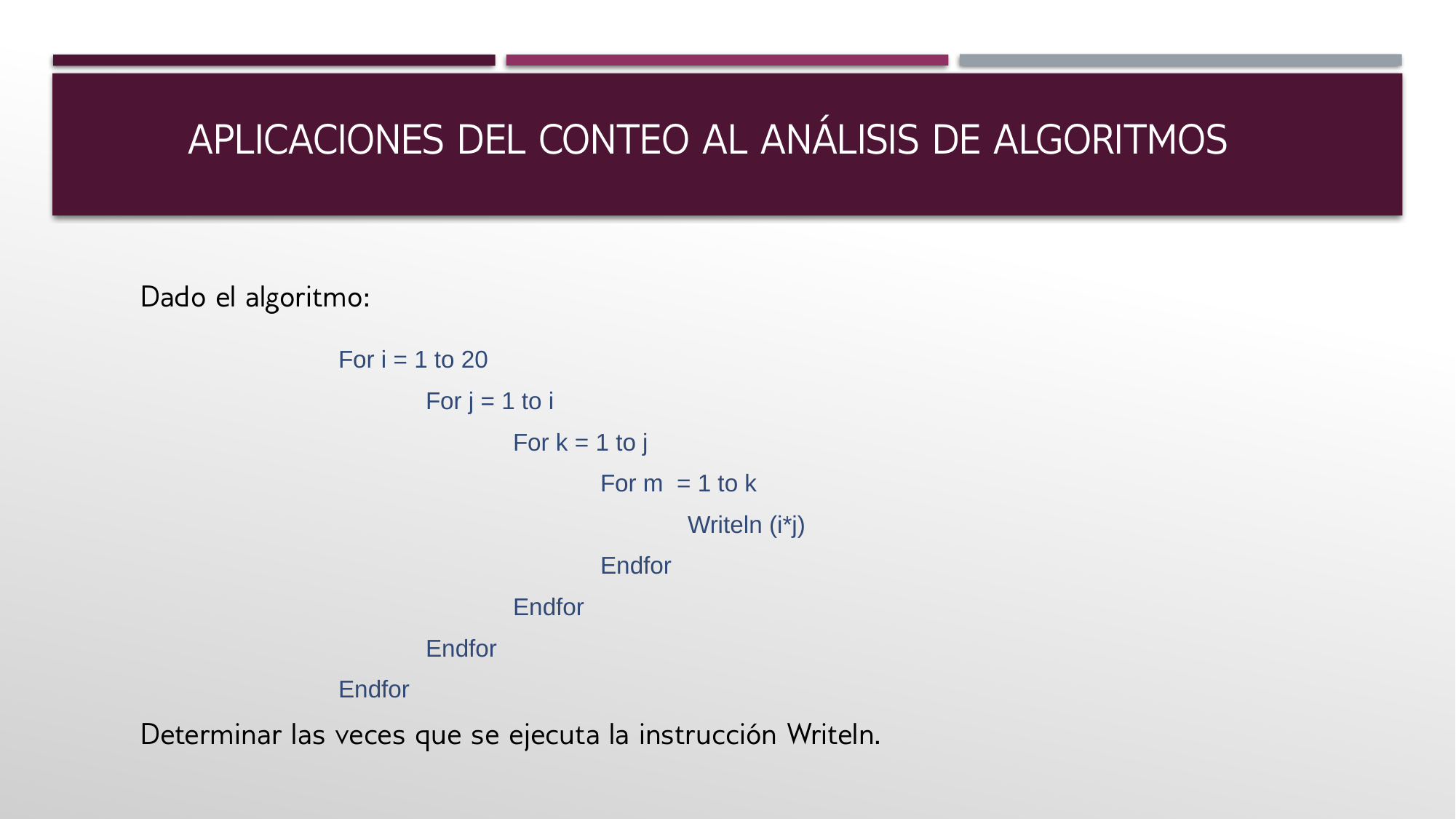

# Aplicaciones del conteo al análisis de algoritmos
Dado el algoritmo:
For i = 1 to 20
	For j = 1 to i
		For k = 1 to j
			For m  = 1 to k
				Writeln (i*j)
			Endfor
		Endfor
	Endfor
Endfor
Determinar las veces que se ejecuta la instrucción Writeln.